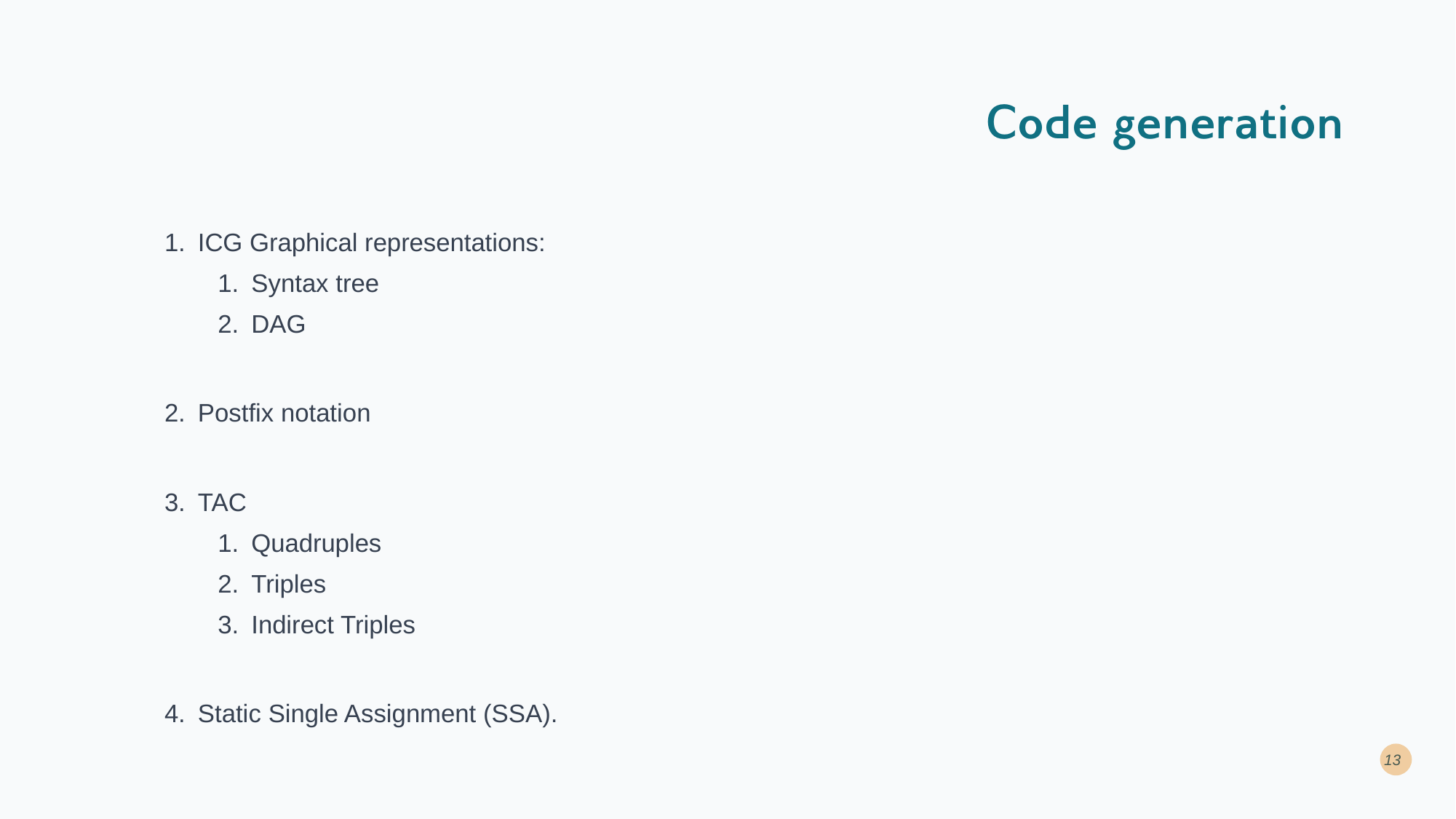

# Code generation
ICG Graphical representations:
Syntax tree
DAG

Postfix notation

TAC
Quadruples
Triples
Indirect Triples

Static Single Assignment (SSA).

13